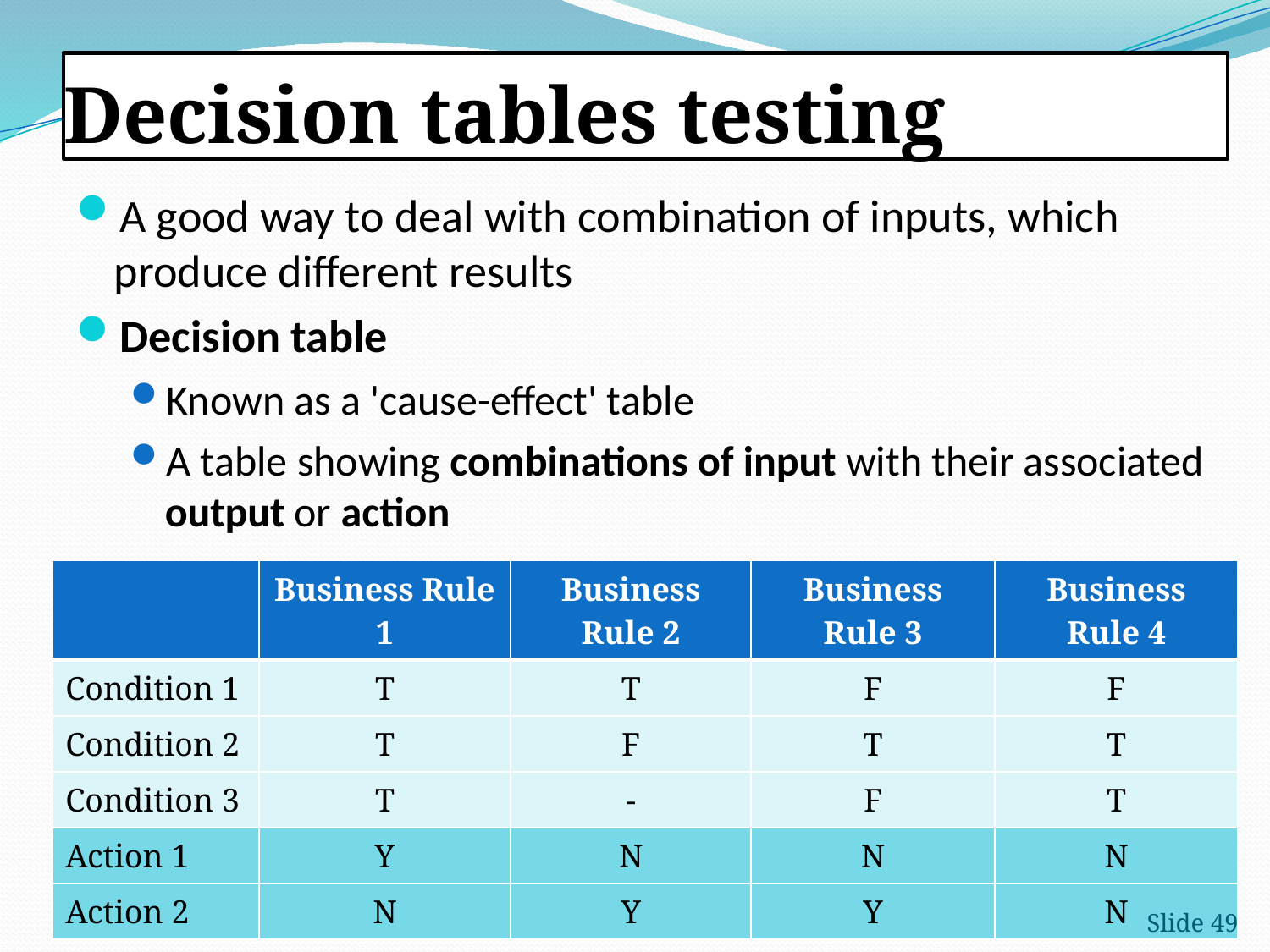

# Decision tables testing
A good way to deal with combination of inputs, which produce different results
Decision table
Known as a 'cause-effect' table
A table showing combinations of input with their associated output or action

|  | Business Rule 1 | Business Rule 2 | Business Rule 3 | Business Rule 4 |
| --- | --- | --- | --- | --- |
| Condition 1 | T | T | F | F |
| Condition 2 | T | F | T | T |
| Condition 3 | T | - | F | T |
| Action 1 | Y | N | N | N |
| Action 2 | N | Y | Y | N |
Slide 49